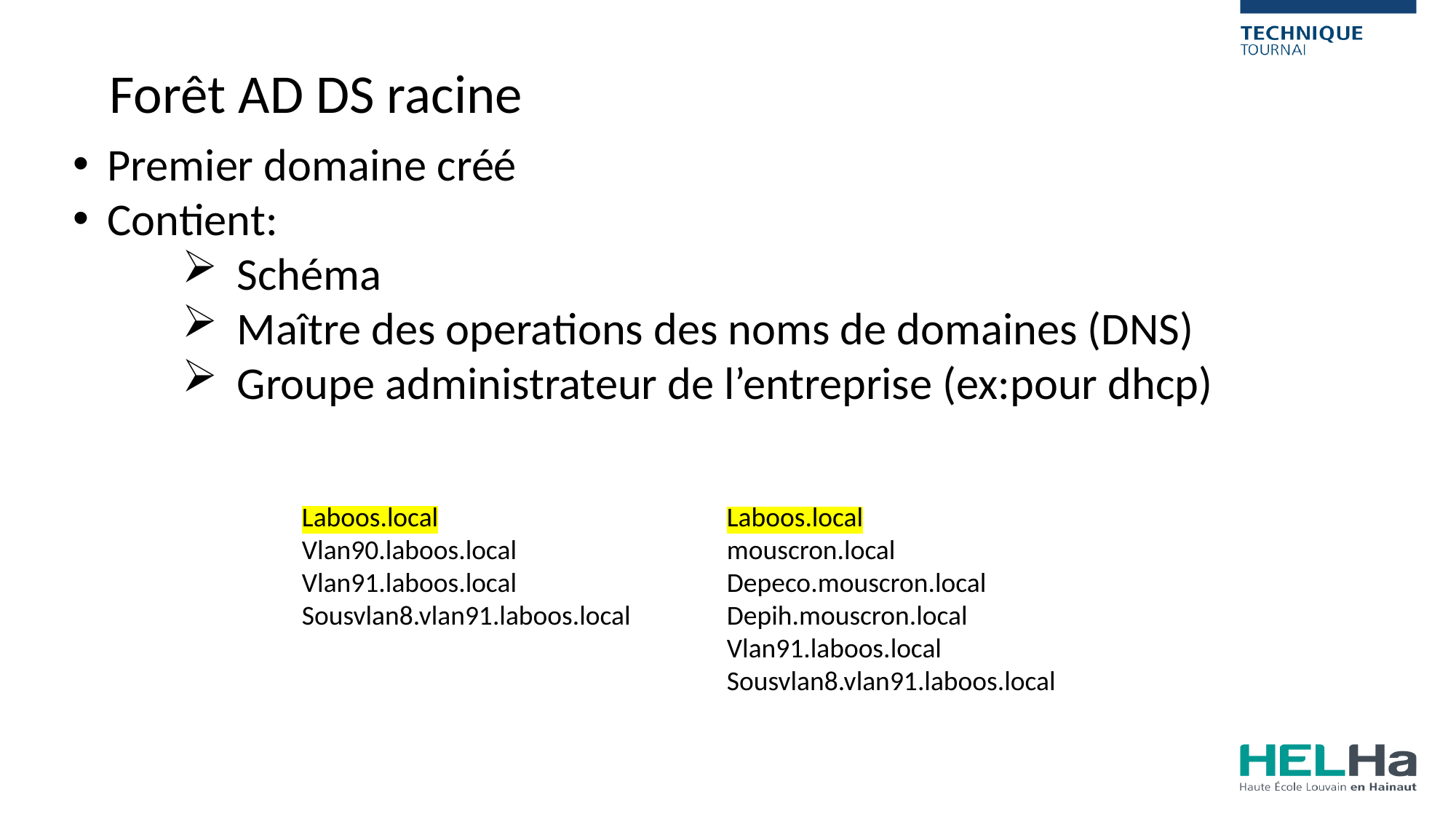

Forêt AD DS racine
Premier domaine créé
Contient:
Schéma
Maître des operations des noms de domaines (DNS)
Groupe administrateur de l’entreprise (ex:pour dhcp)

Laboos.local
Vlan90.laboos.local
Vlan91.laboos.local
Sousvlan8.vlan91.laboos.local
Laboos.local
mouscron.local
Depeco.mouscron.local
Depih.mouscron.local
Vlan91.laboos.local
Sousvlan8.vlan91.laboos.local